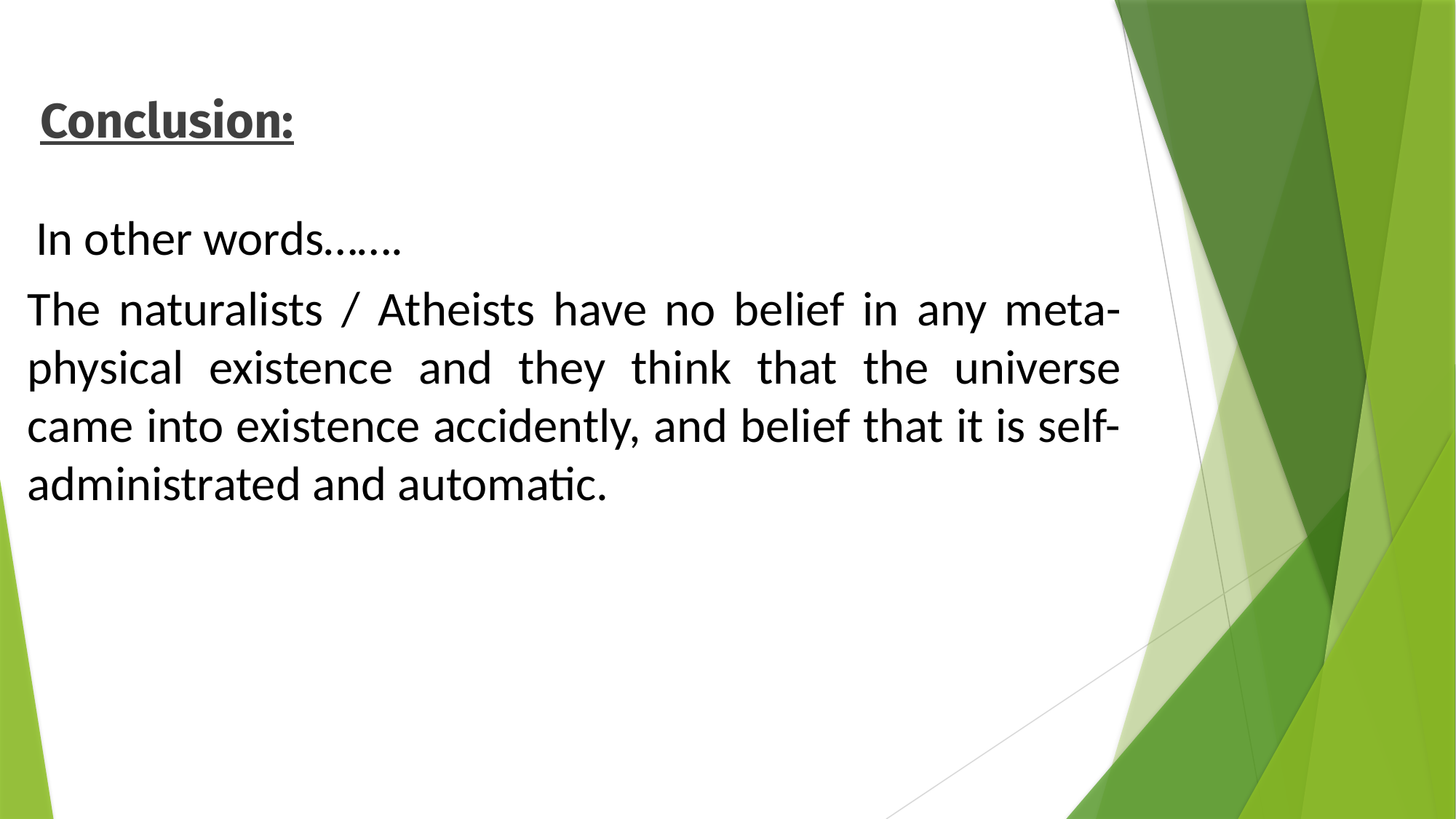

Conclusion:
 In other words…….
The naturalists / Atheists have no belief in any meta-physical existence and they think that the universe came into existence accidently, and belief that it is self-administrated and automatic.